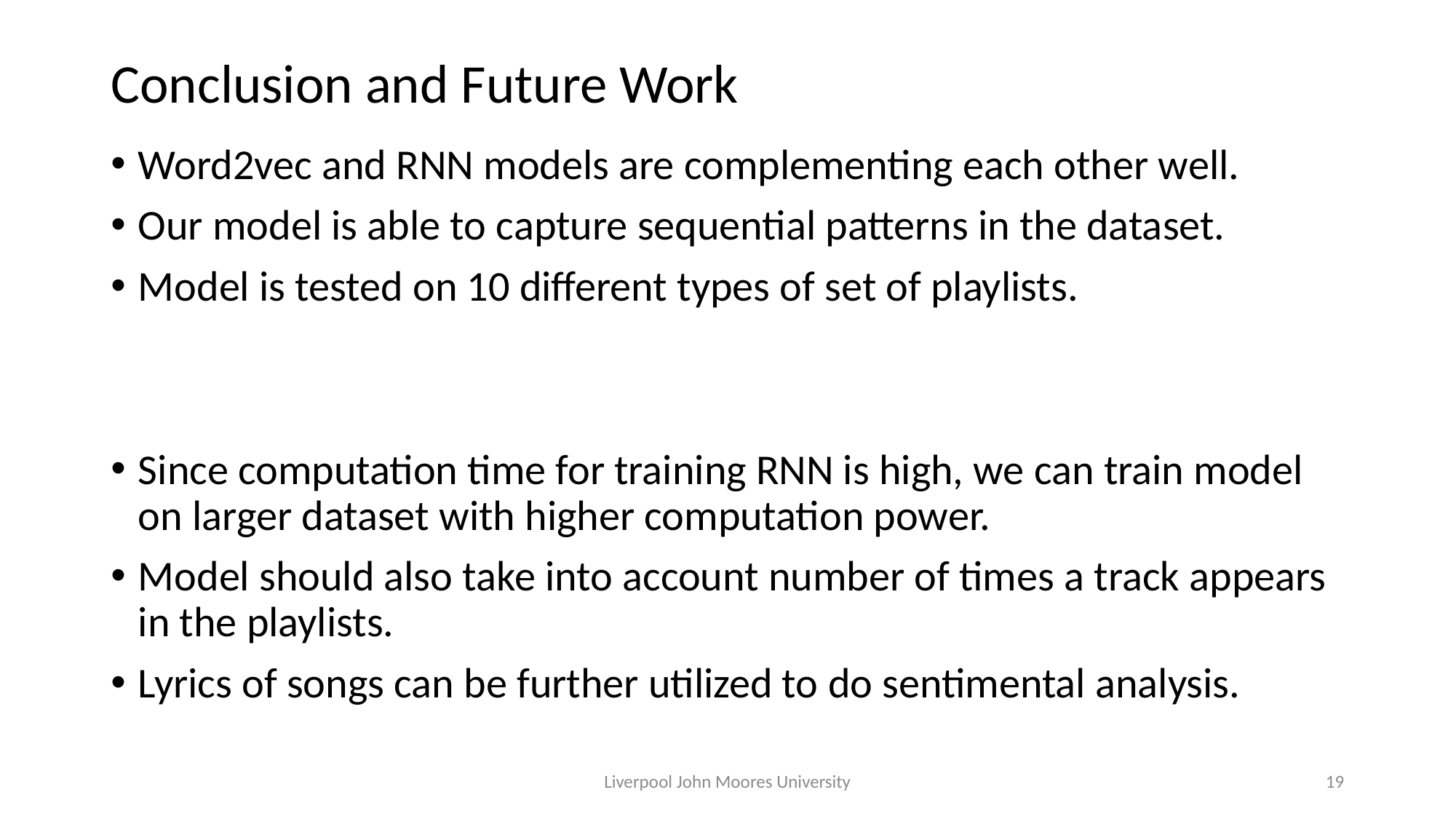

# Conclusion and Future Work
Word2vec and RNN models are complementing each other well.
Our model is able to capture sequential patterns in the dataset.
Model is tested on 10 different types of set of playlists.

Since computation time for training RNN is high, we can train model on larger dataset with higher computation power.
Model should also take into account number of times a track appears in the playlists.
Lyrics of songs can be further utilized to do sentimental analysis.
Liverpool John Moores University
19